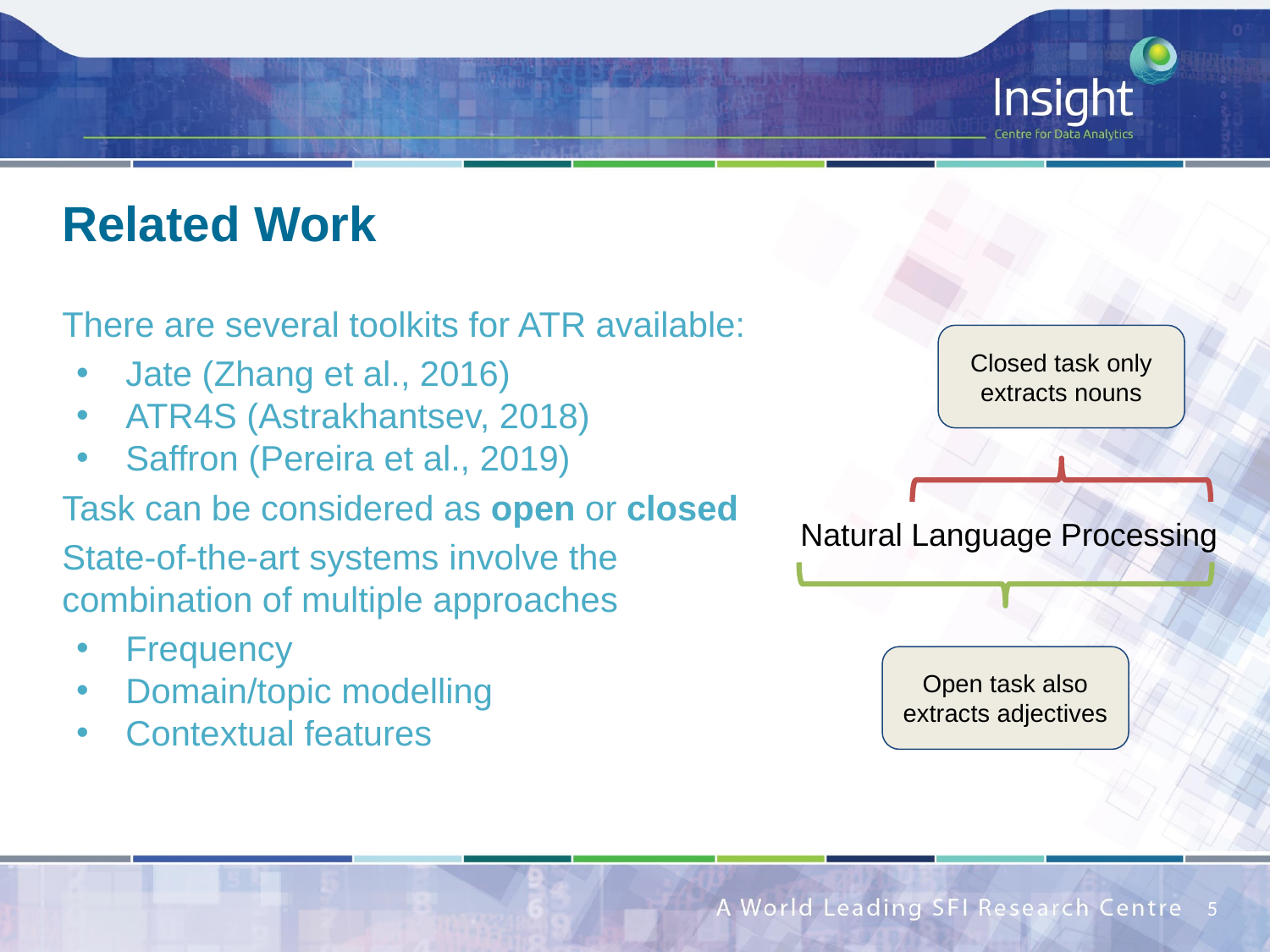

# Related Work
There are several toolkits for ATR available:
Jate (Zhang et al., 2016)
ATR4S (Astrakhantsev, 2018)
Saffron (Pereira et al., 2019)
Task can be considered as open or closed
State-of-the-art systems involve the combination of multiple approaches
Frequency
Domain/topic modelling
Contextual features

Closed task only extracts nouns

Natural Language Processing
Open task also extracts adjectives
5